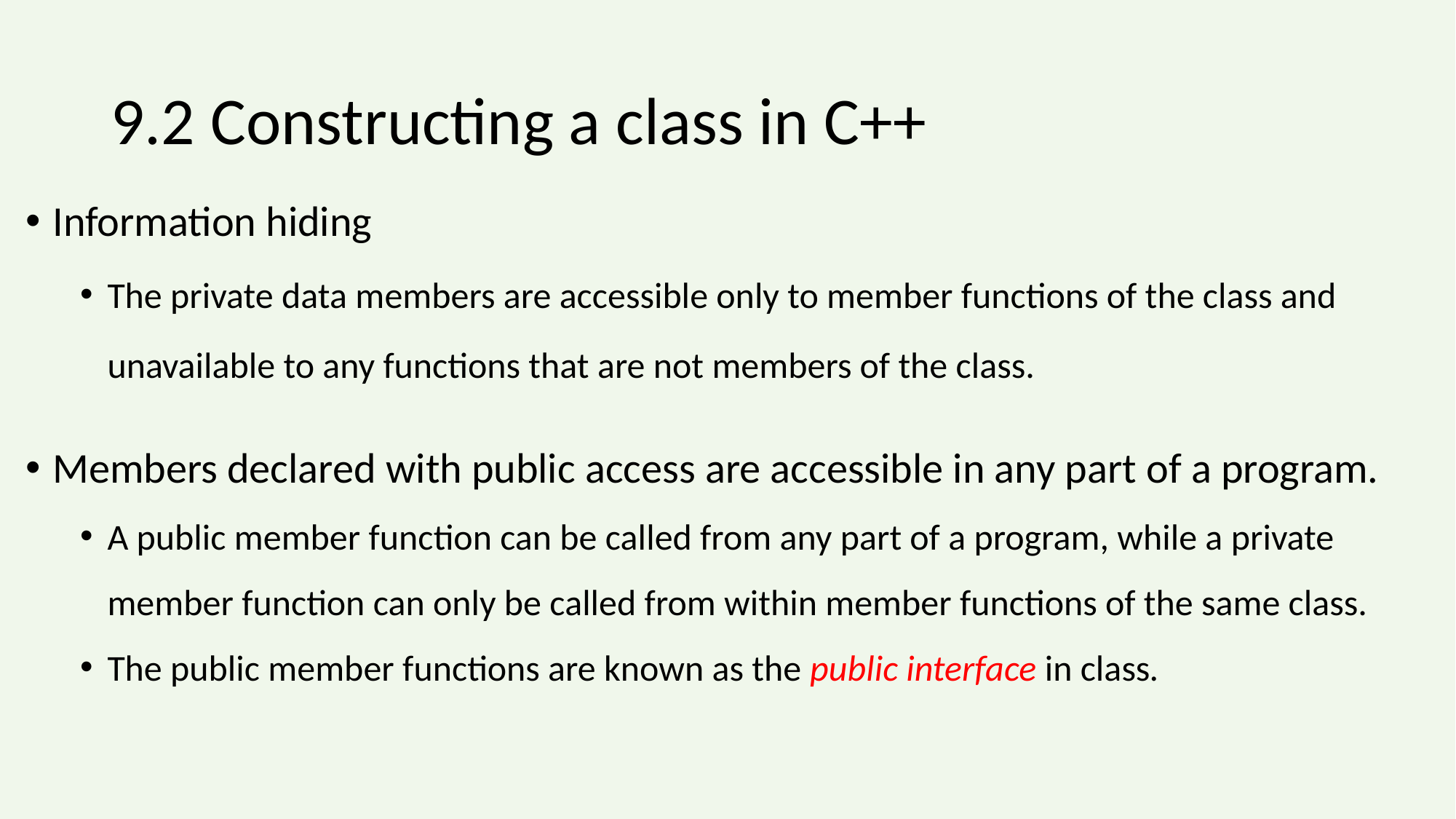

# 9.2 Constructing a class in C++
Information hiding
The private data members are accessible only to member functions of the class and unavailable to any functions that are not members of the class.

Members declared with public access are accessible in any part of a program.
A public member function can be called from any part of a program, while a private member function can only be called from within member functions of the same class.
The public member functions are known as the public interface in class.